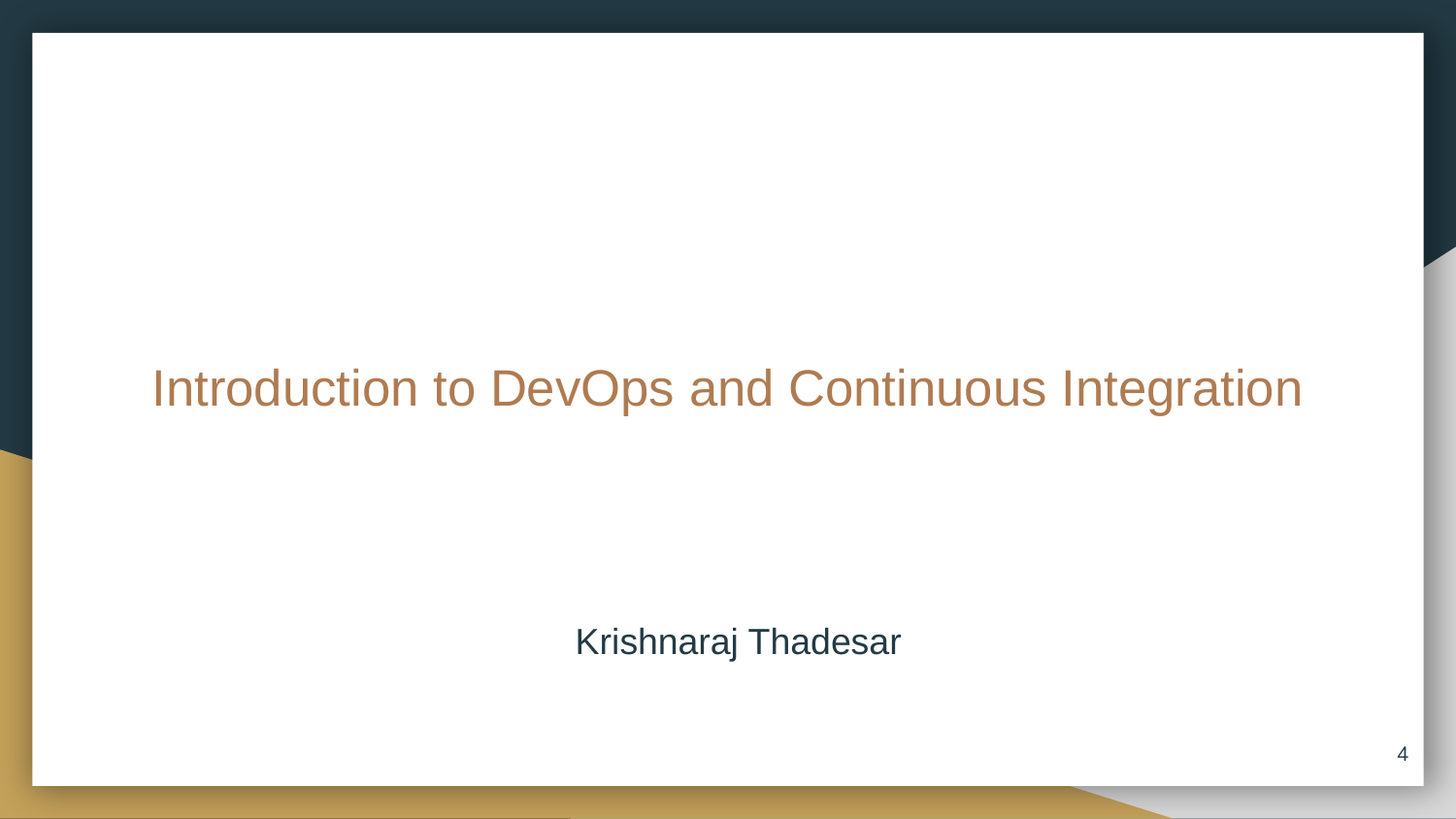

# Introduction to DevOps and Continuous Integration
Krishnaraj Thadesar
4